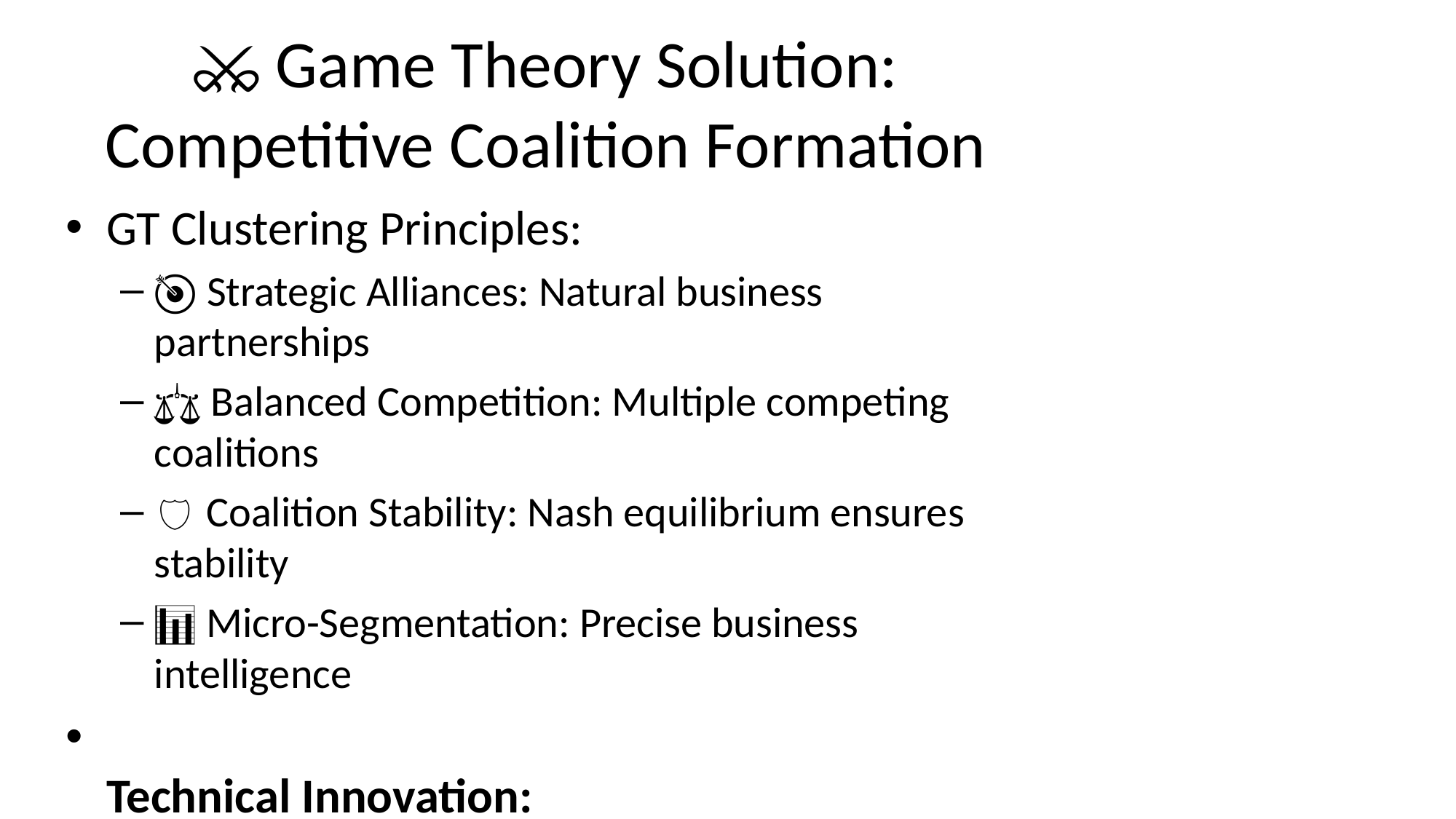

# ⚔️ Game Theory Solution: Competitive Coalition Formation
GT Clustering Principles:
🎯 Strategic Alliances: Natural business partnerships
⚖️ Balanced Competition: Multiple competing coalitions
🛡️ Coalition Stability: Nash equilibrium ensures stability
📊 Micro-Segmentation: Precise business intelligence
Technical Innovation:
• Shapley value computation for fair allocation
• Anti-monopoly mechanisms prevent mega-clusters